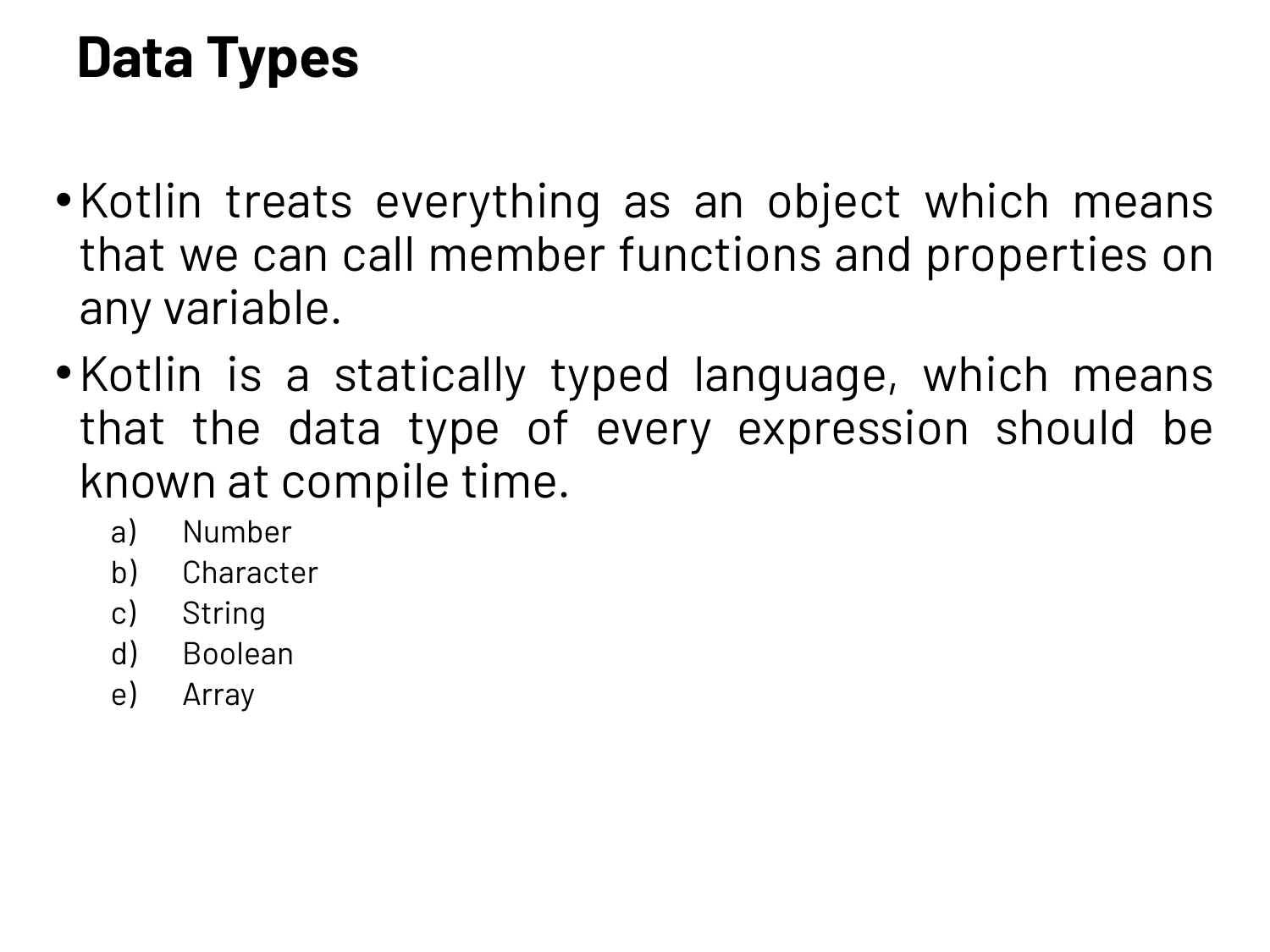

# Data Types
Kotlin treats everything as an object which means that we can call member functions and properties on any variable.
Kotlin is a statically typed language, which means that the data type of every expression should be known at compile time.
Number
Character
String
Boolean
Array